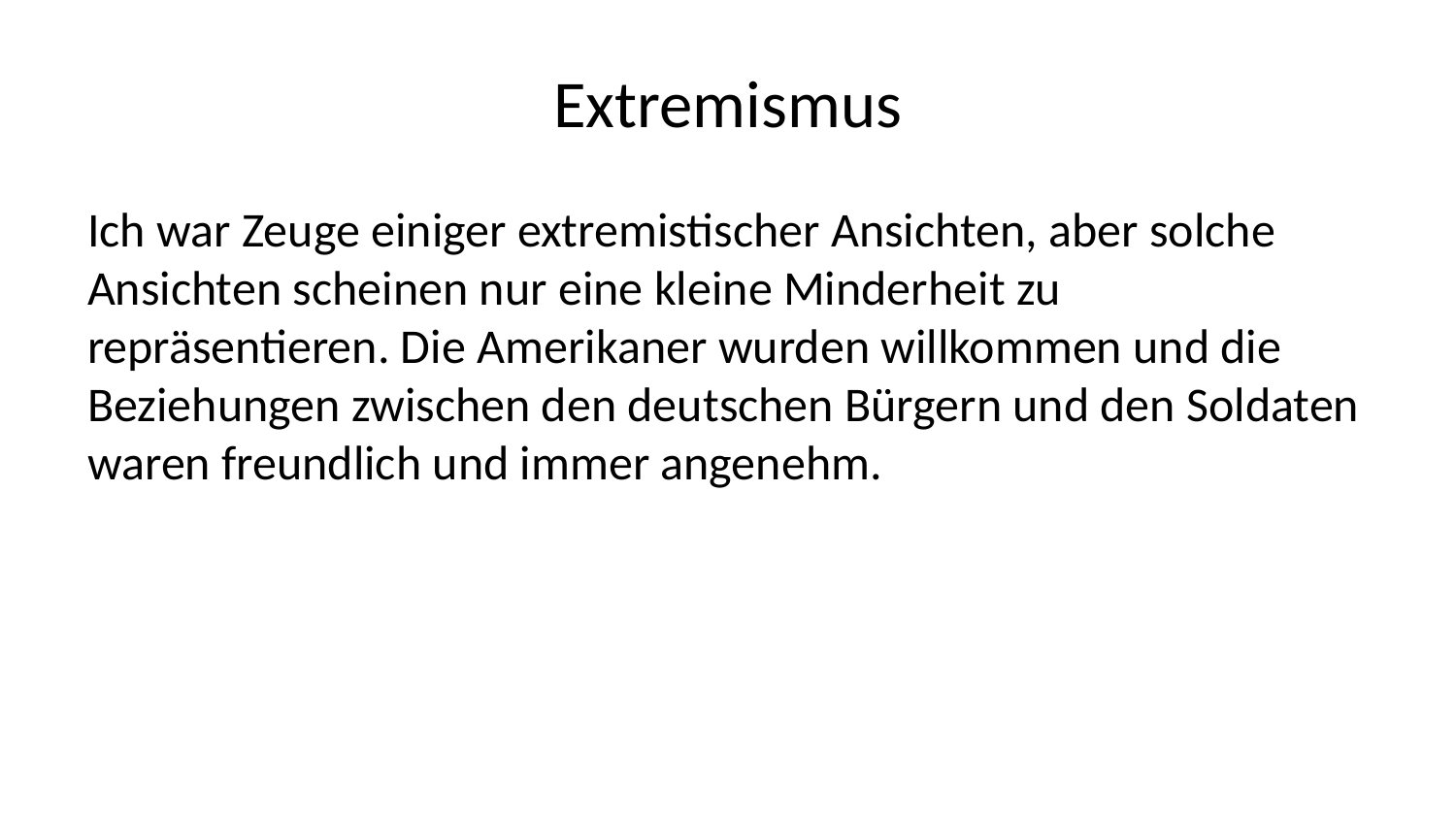

# Extremismus
Ich war Zeuge einiger extremistischer Ansichten, aber solche Ansichten scheinen nur eine kleine Minderheit zu repräsentieren. Die Amerikaner wurden willkommen und die Beziehungen zwischen den deutschen Bürgern und den Soldaten waren freundlich und immer angenehm.